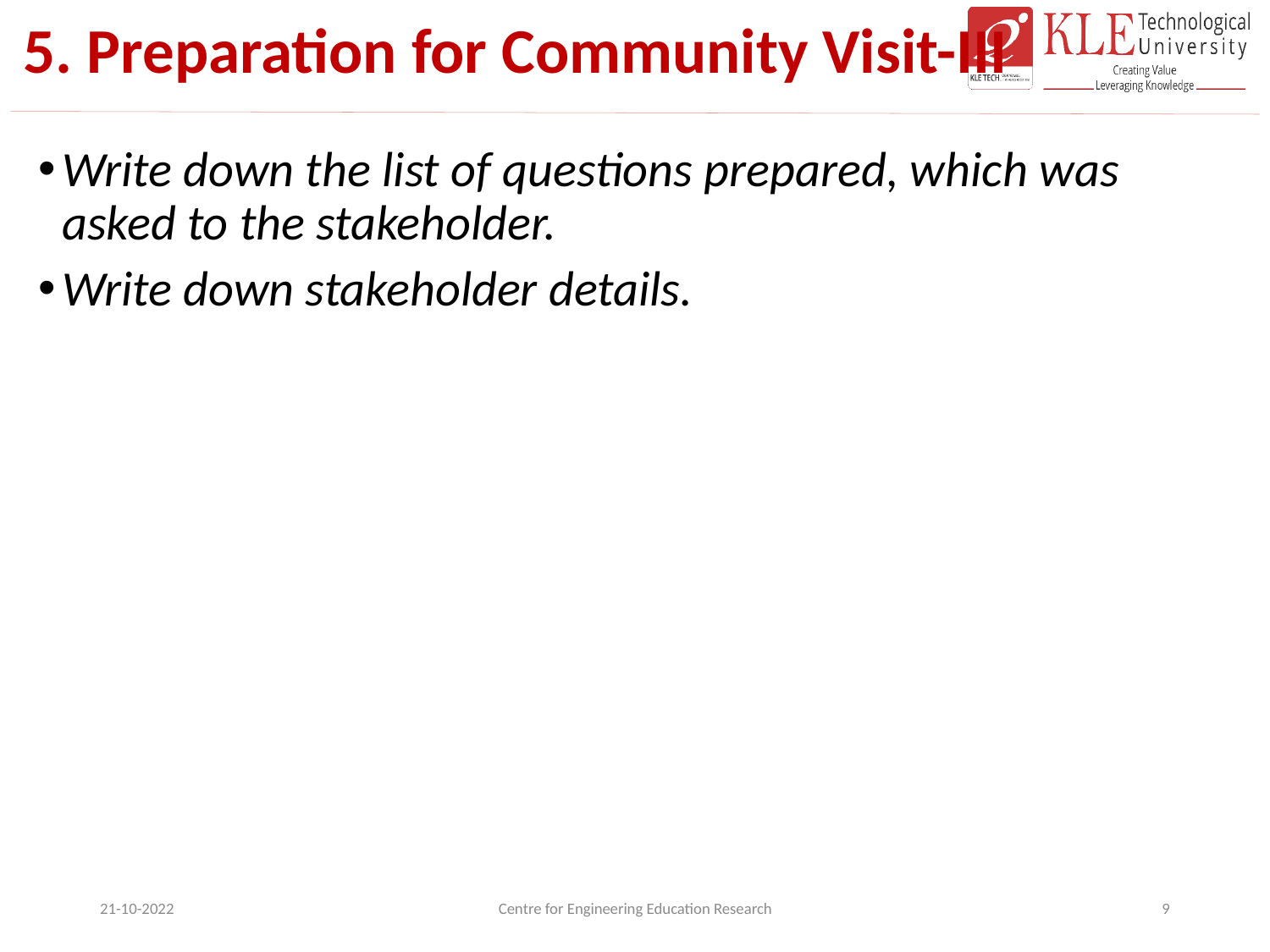

# 5. Preparation for Community Visit-III
Write down the list of questions prepared, which was asked to the stakeholder.
Write down stakeholder details.

21-10-2022
Centre for Engineering Education Research
9